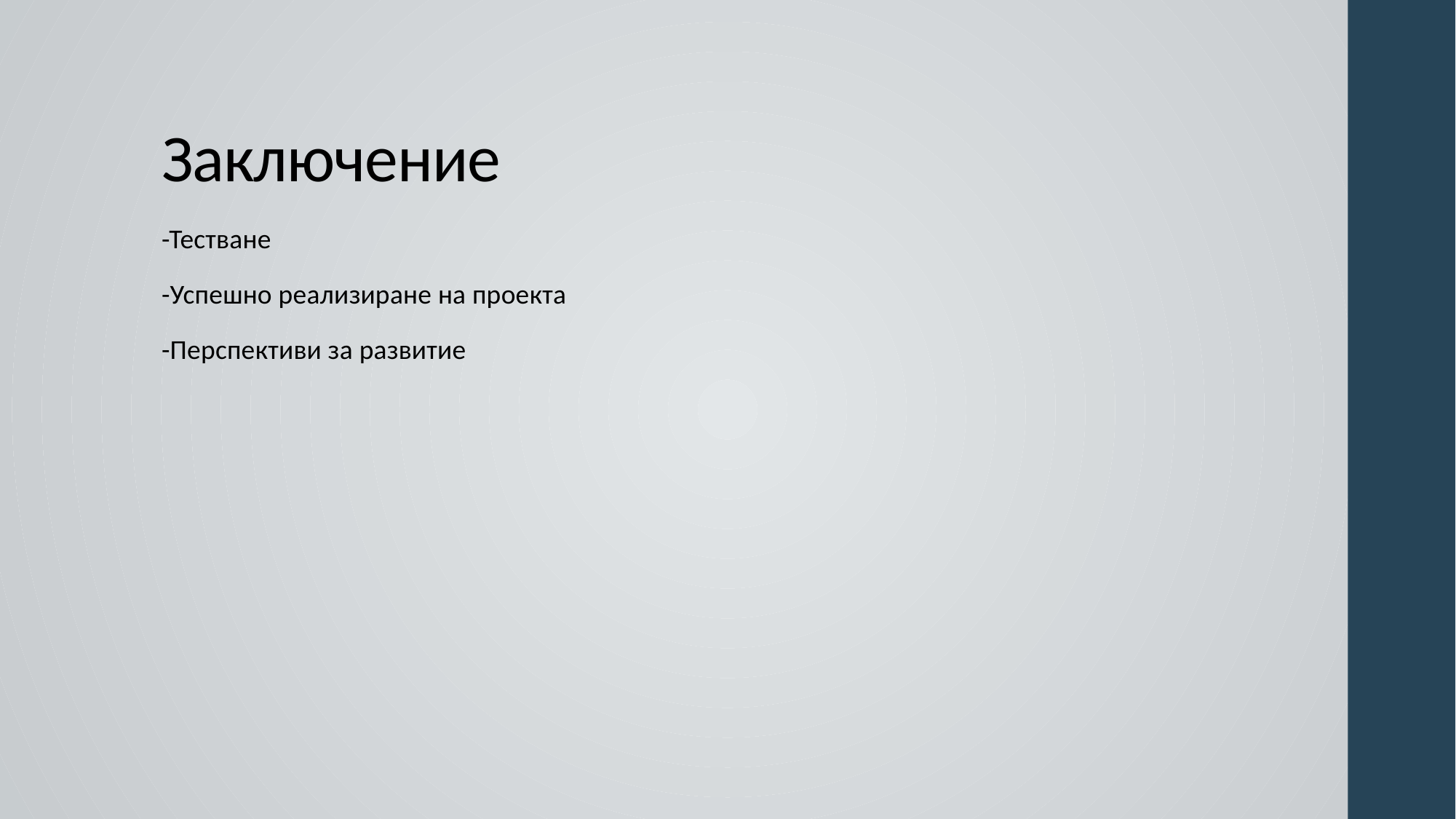

# Заключение
-Тестване
-Успешно реализиране на проекта
-Перспективи за развитие